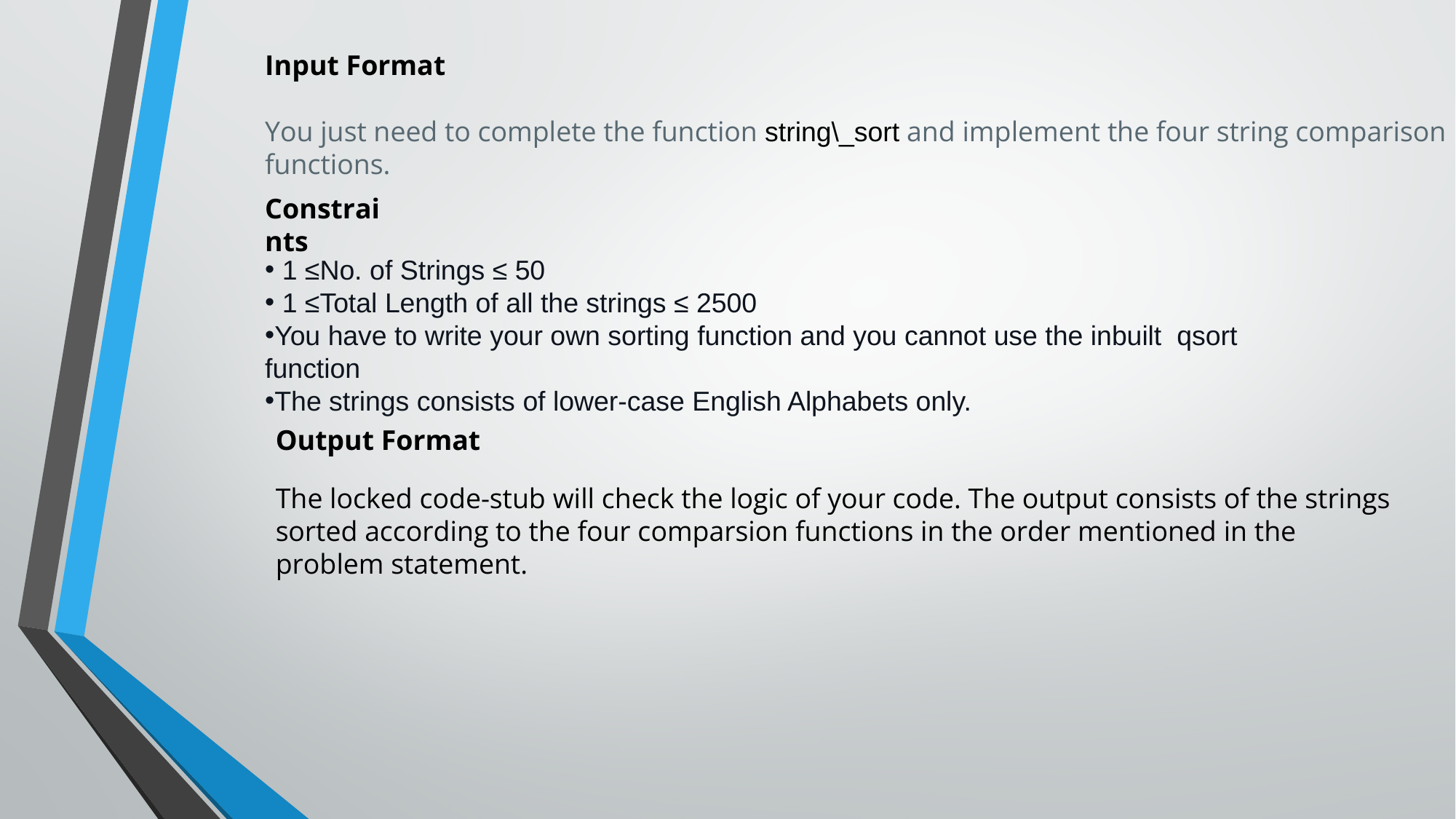

Input Format
You just need to complete the function string\_sort and implement the four string comparison functions.

Constraints
 1 ≤No. of Strings ≤ 50
 1 ≤Total Length of all the strings ≤ 2500
You have to write your own sorting function and you cannot use the inbuilt  qsort function
The strings consists of lower-case English Alphabets only.

Output Format
The locked code-stub will check the logic of your code. The output consists of the strings sorted according to the four comparsion functions in the order mentioned in the problem statement.